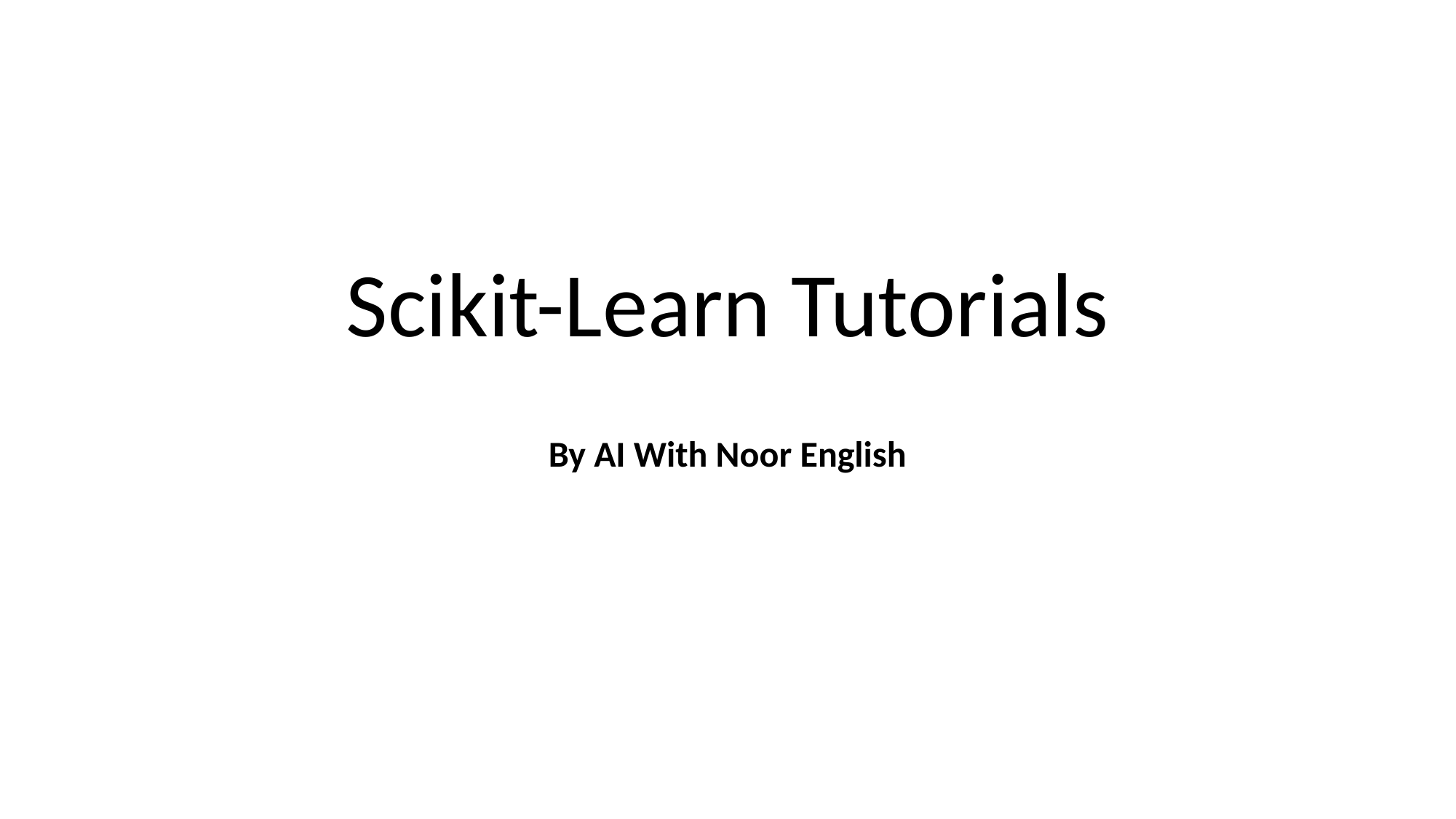

# Scikit-Learn Tutorials
By AI With Noor English